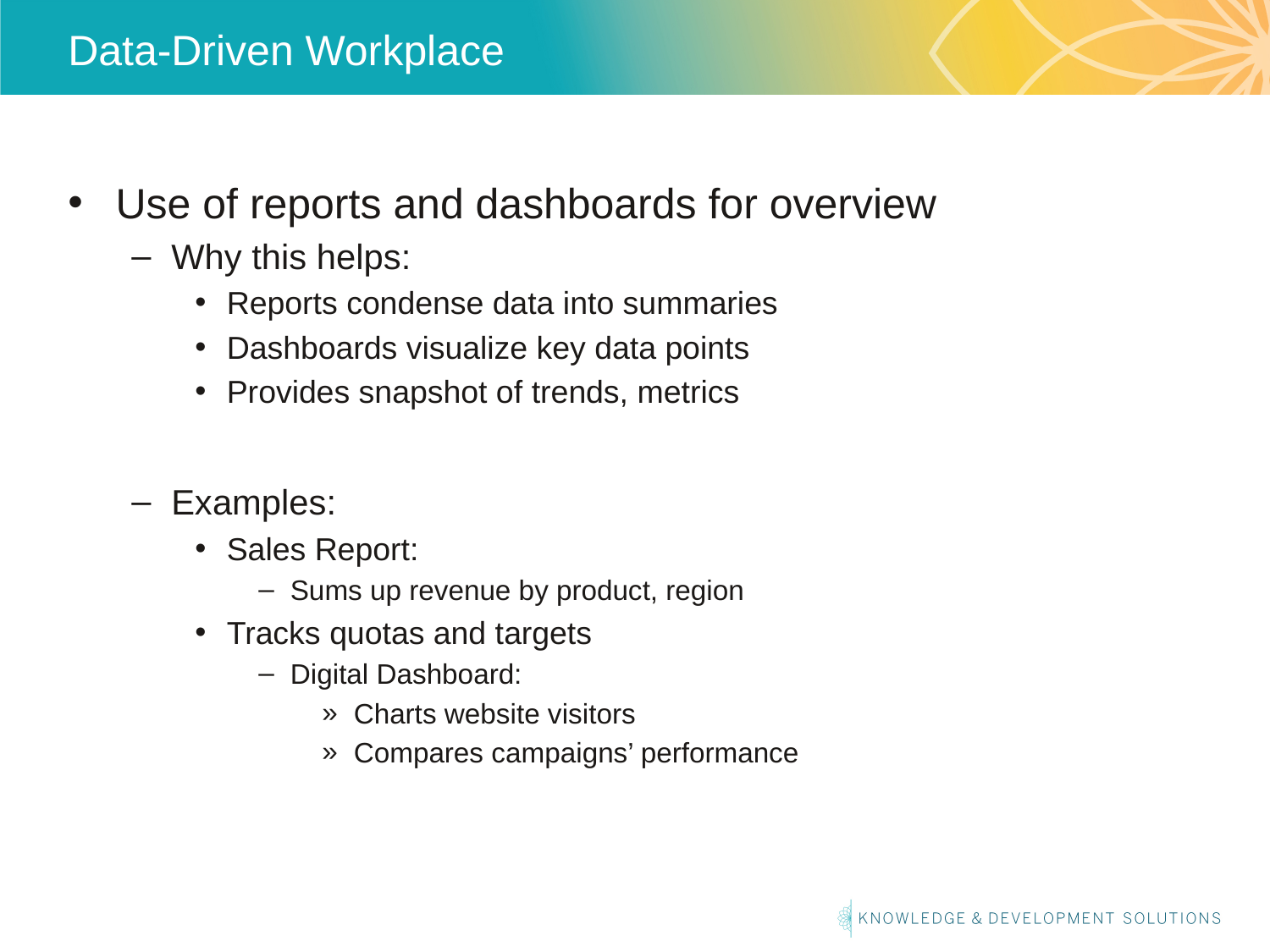

# Data-Driven Workplace
Use of reports and dashboards for overview
Why this helps:
Reports condense data into summaries
Dashboards visualize key data points
Provides snapshot of trends, metrics

Examples:
Sales Report:
Sums up revenue by product, region
Tracks quotas and targets
Digital Dashboard:
Charts website visitors
Compares campaigns’ performance